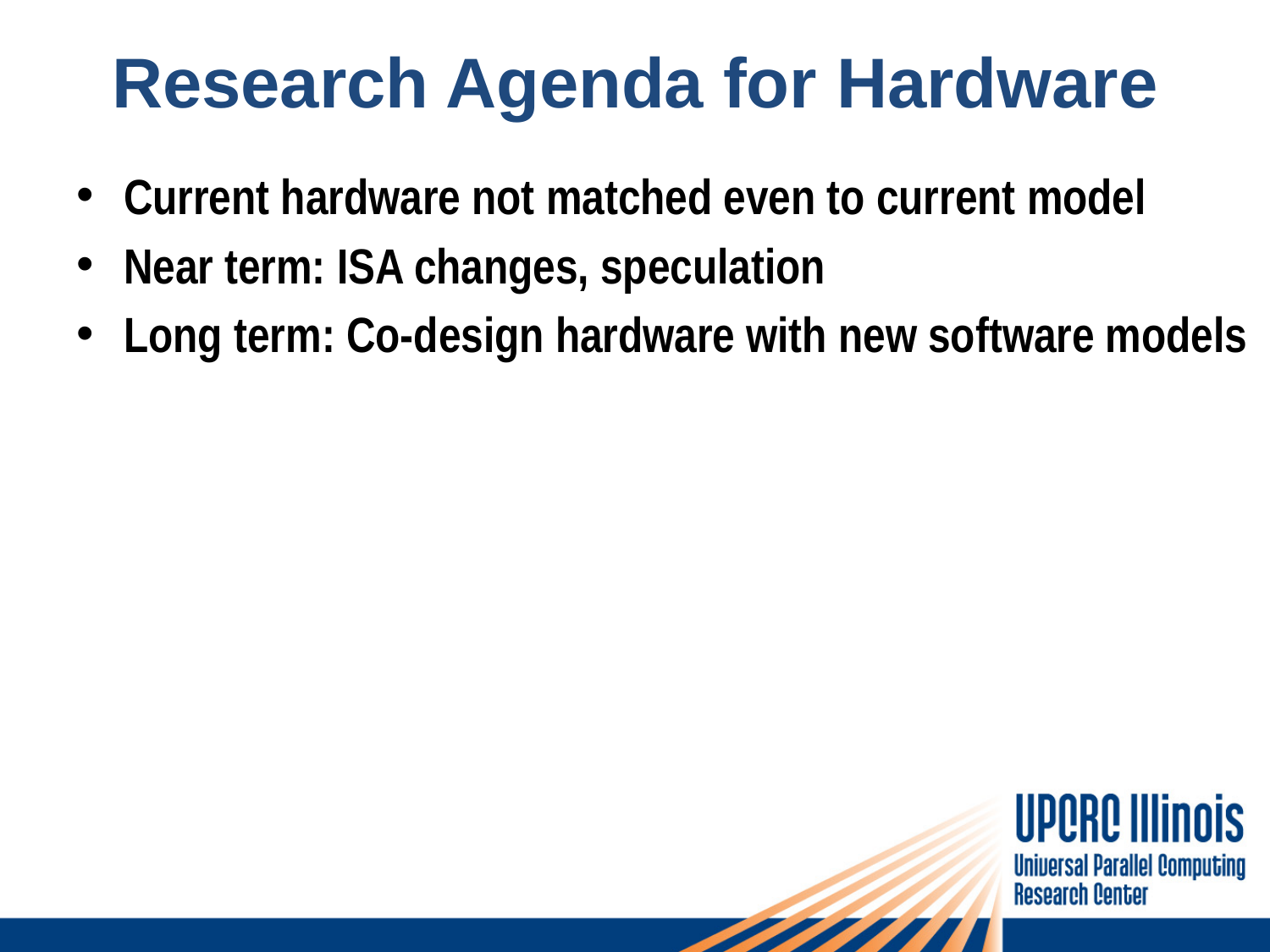

# Research Agenda for Hardware
Current hardware not matched even to current model
Near term: ISA changes, speculation
Long term: Co-design hardware with new software models